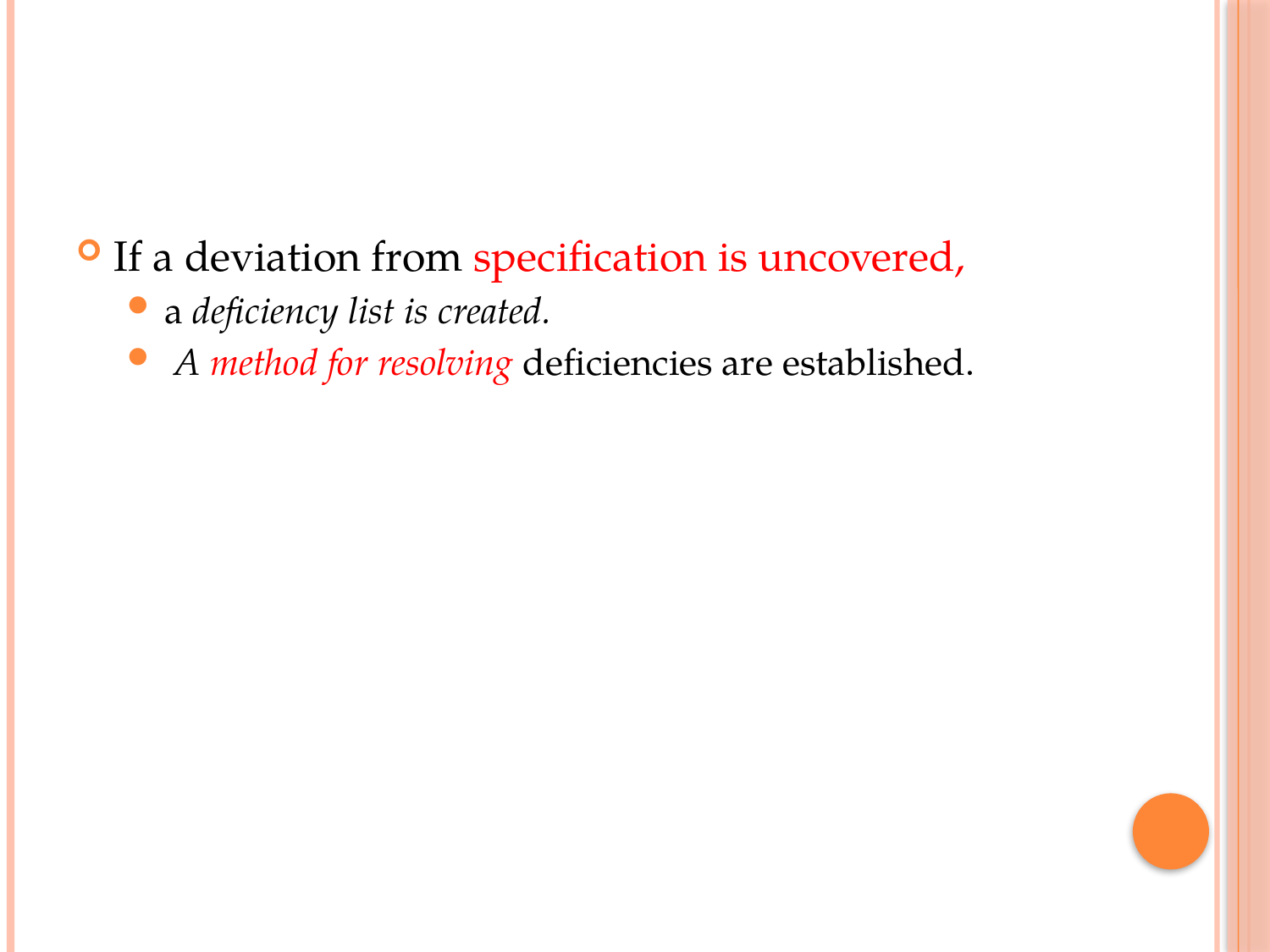

#
If a deviation from specification is uncovered,
a deficiency list is created.
 A method for resolving deficiencies are established.